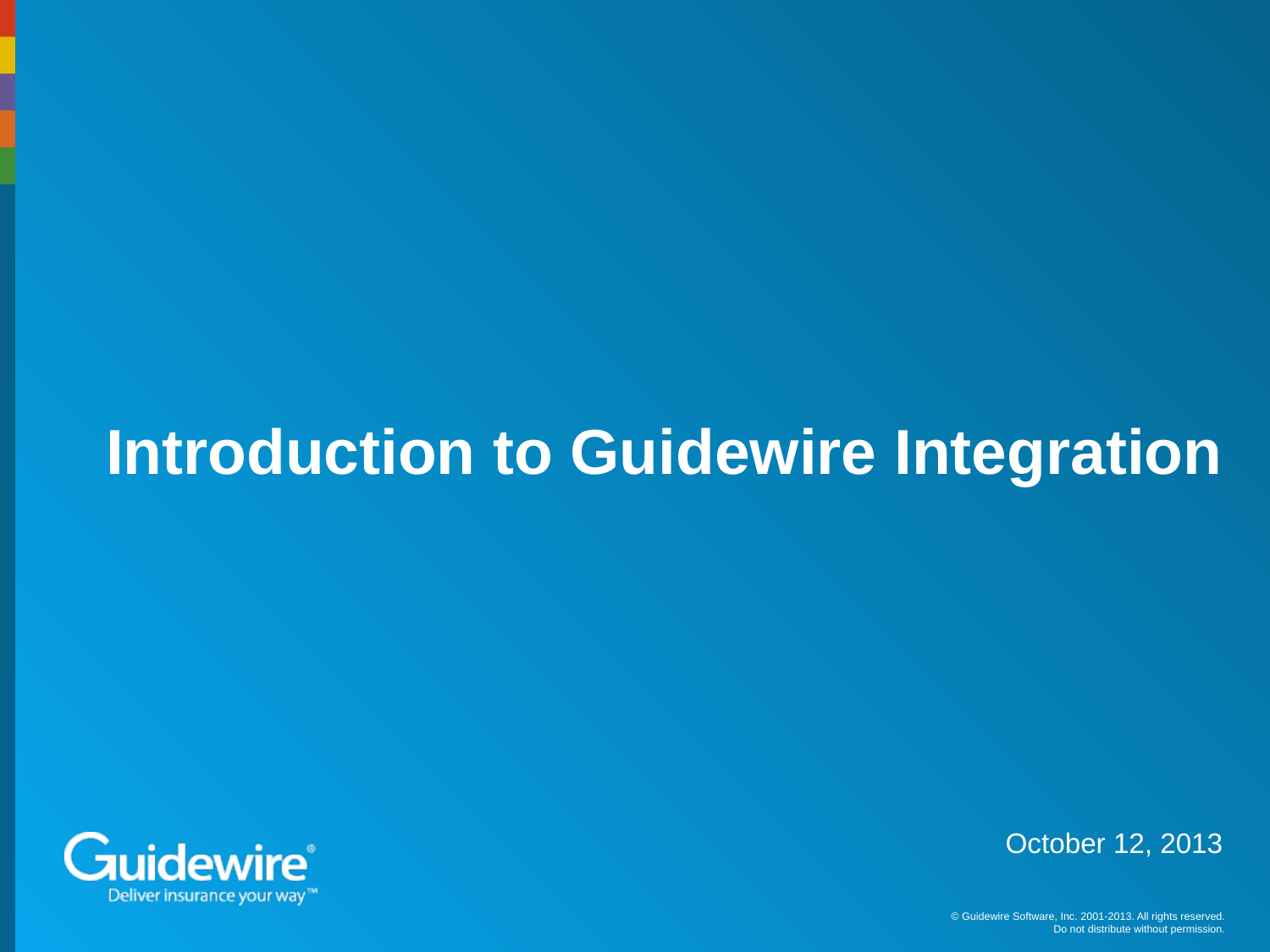

# Introduction to Guidewire Integration
October 12, 2013